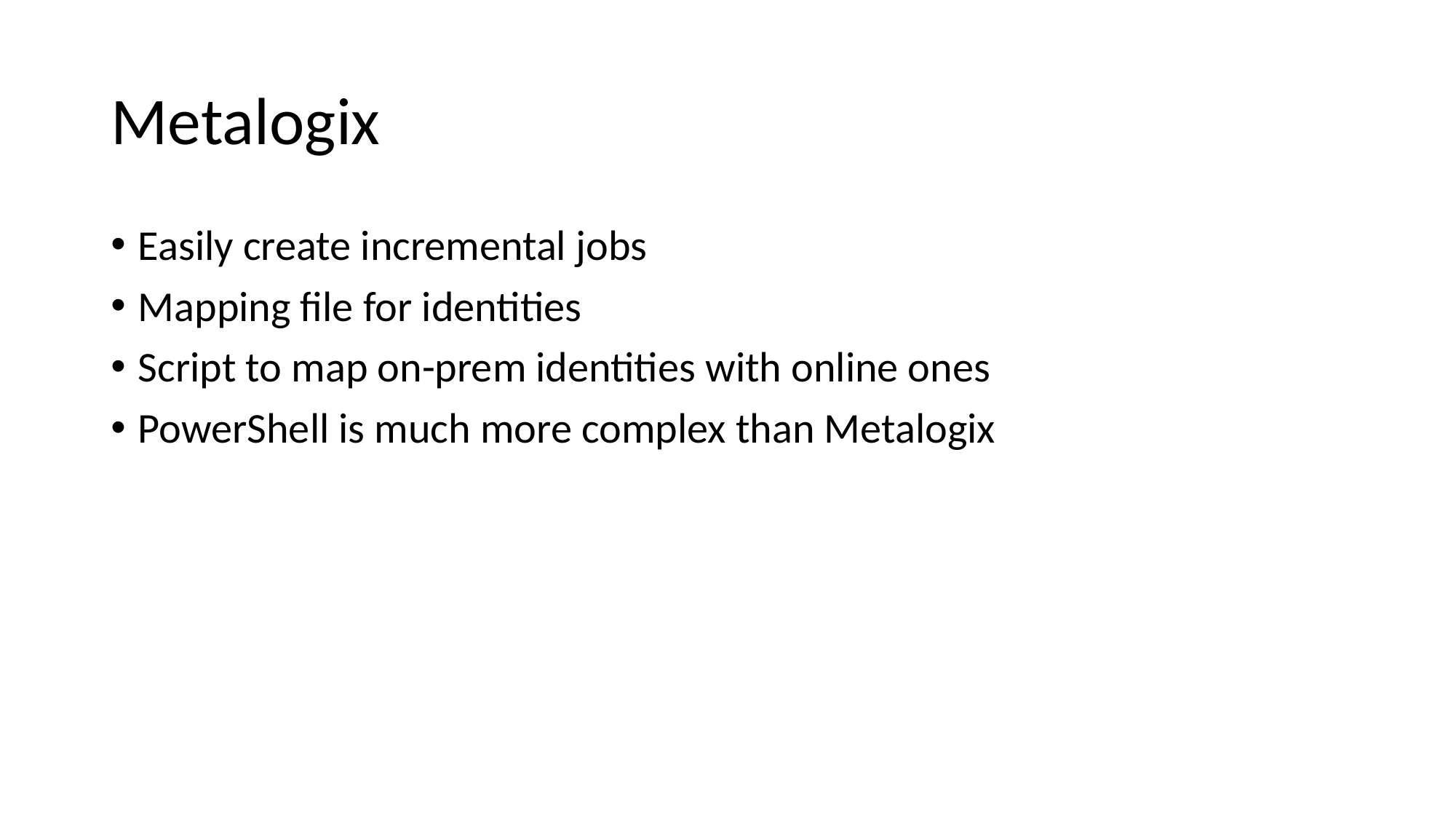

# Metalogix
Easily create incremental jobs
Mapping file for identities
Script to map on-prem identities with online ones
PowerShell is much more complex than Metalogix